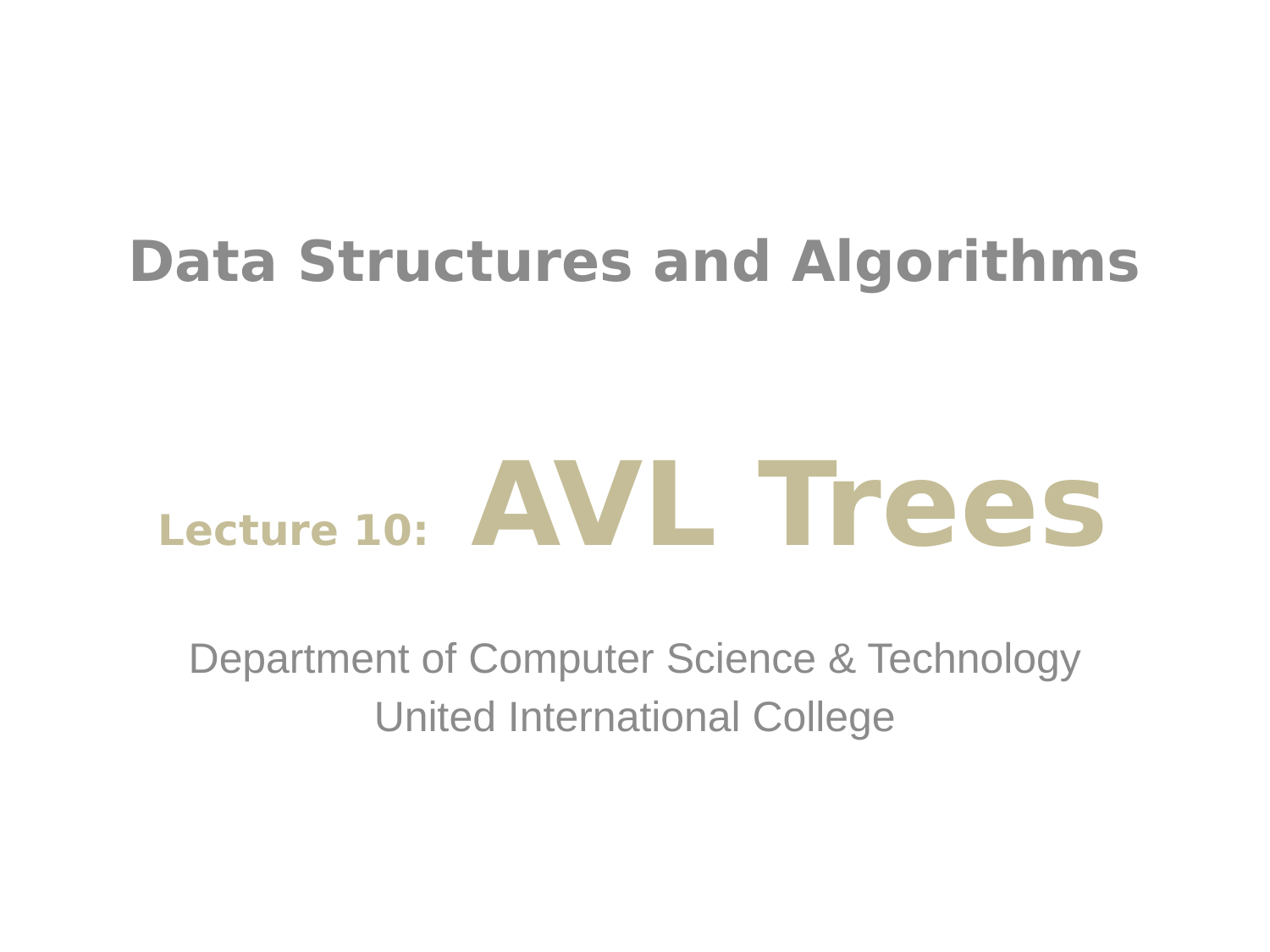

# Data Structures and Algorithms
AVL Trees
Lecture 10:
Department of Computer Science & Technology
United International College